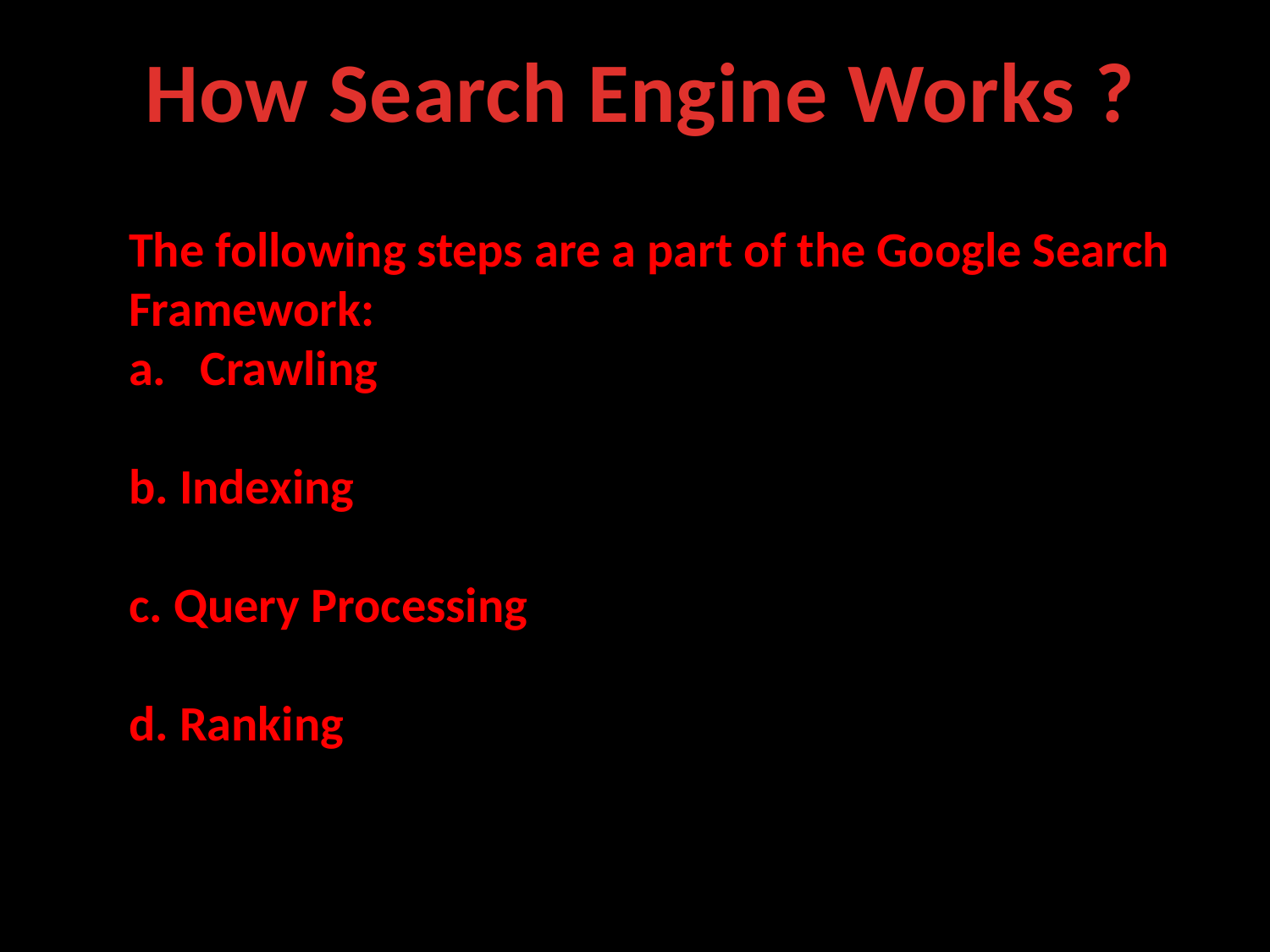

How Search Engine Works ?
The following steps are a part of the Google Search Framework:
Crawling

b. Indexing

c. Query Processing

d. Ranking